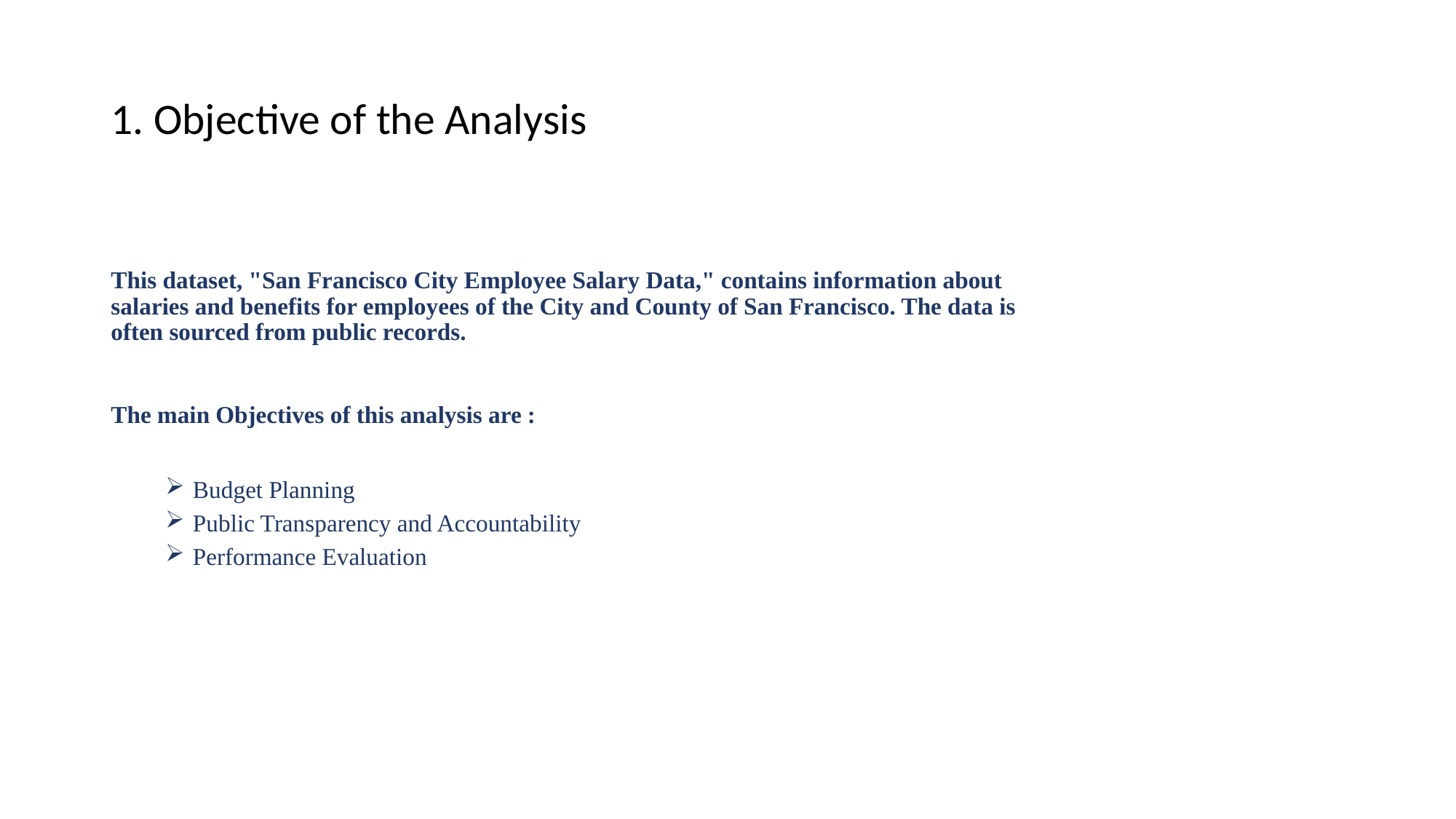

# 1. Objective of the Analysis

This dataset, "San Francisco City Employee Salary Data," contains information about salaries and benefits for employees of the City and County of San Francisco. The data is often sourced from public records.

The main Objectives of this analysis are :

Budget Planning
Public Transparency and Accountability
Performance Evaluation